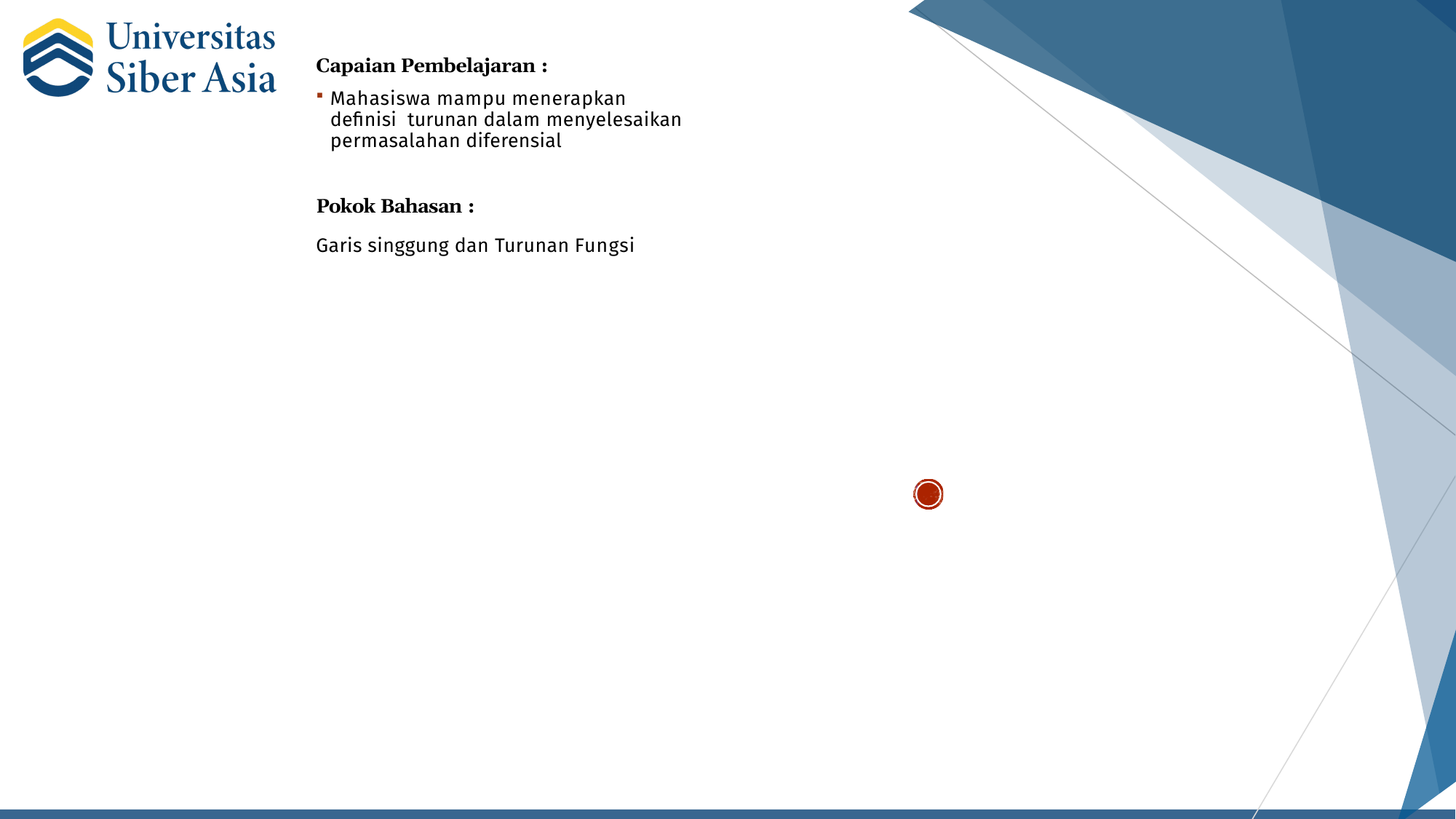

Capaian Pembelajaran :
Mahasiswa mampu menerapkan definisi  turunan dalam menyelesaikan  permasalahan diferensial

Pokok Bahasan :
Garis singgung dan Turunan Fungsi